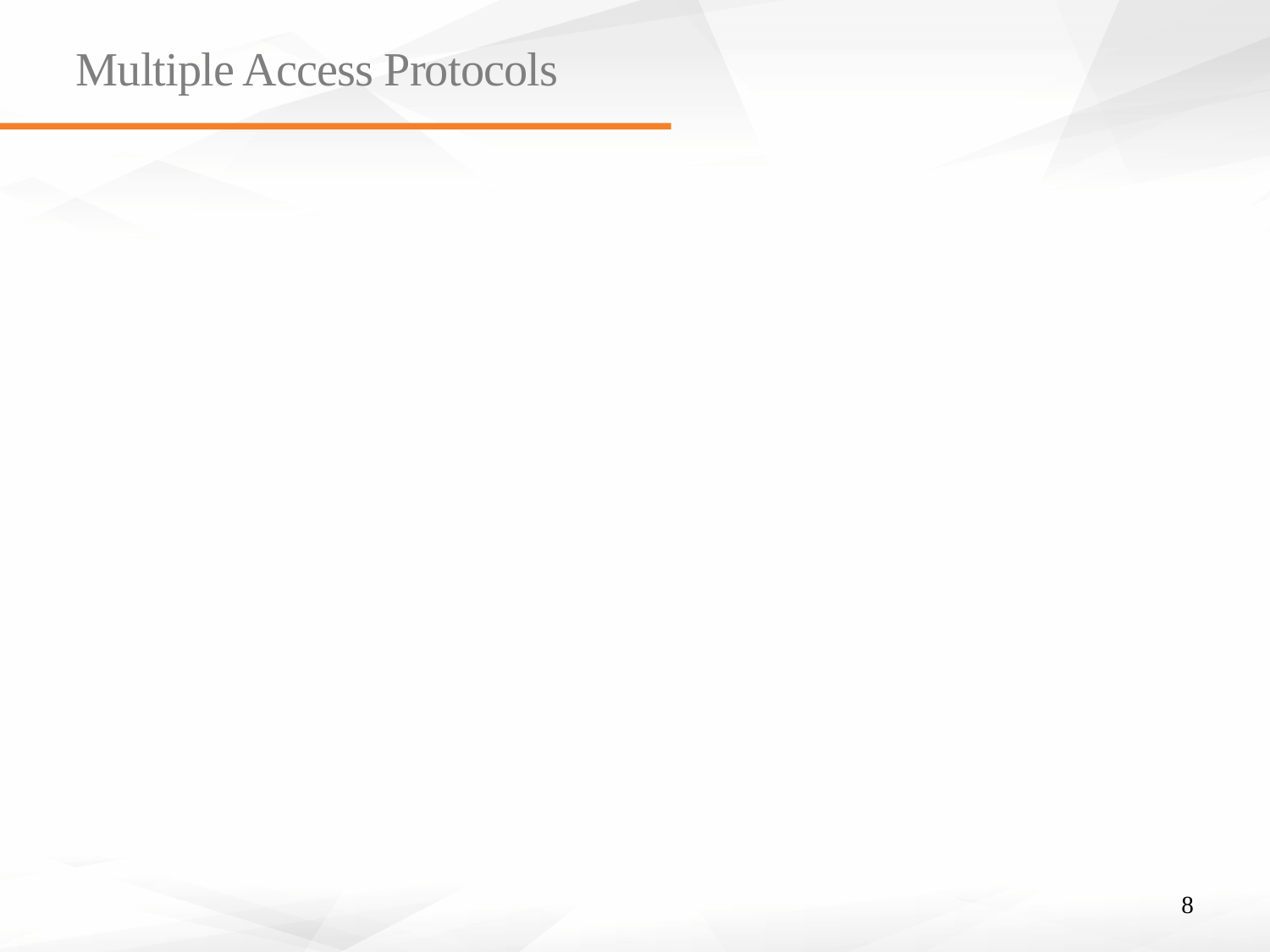

# Multiple Access Protocols
Competing stations (Contention based: possible collisions)
Good average delivery time
No guaranteed delivery time (no bound)

Collision-free
Higher average delivery time ( higher than contention based protocols’)
Guaranteed delivery time (bounded waiting time)

8